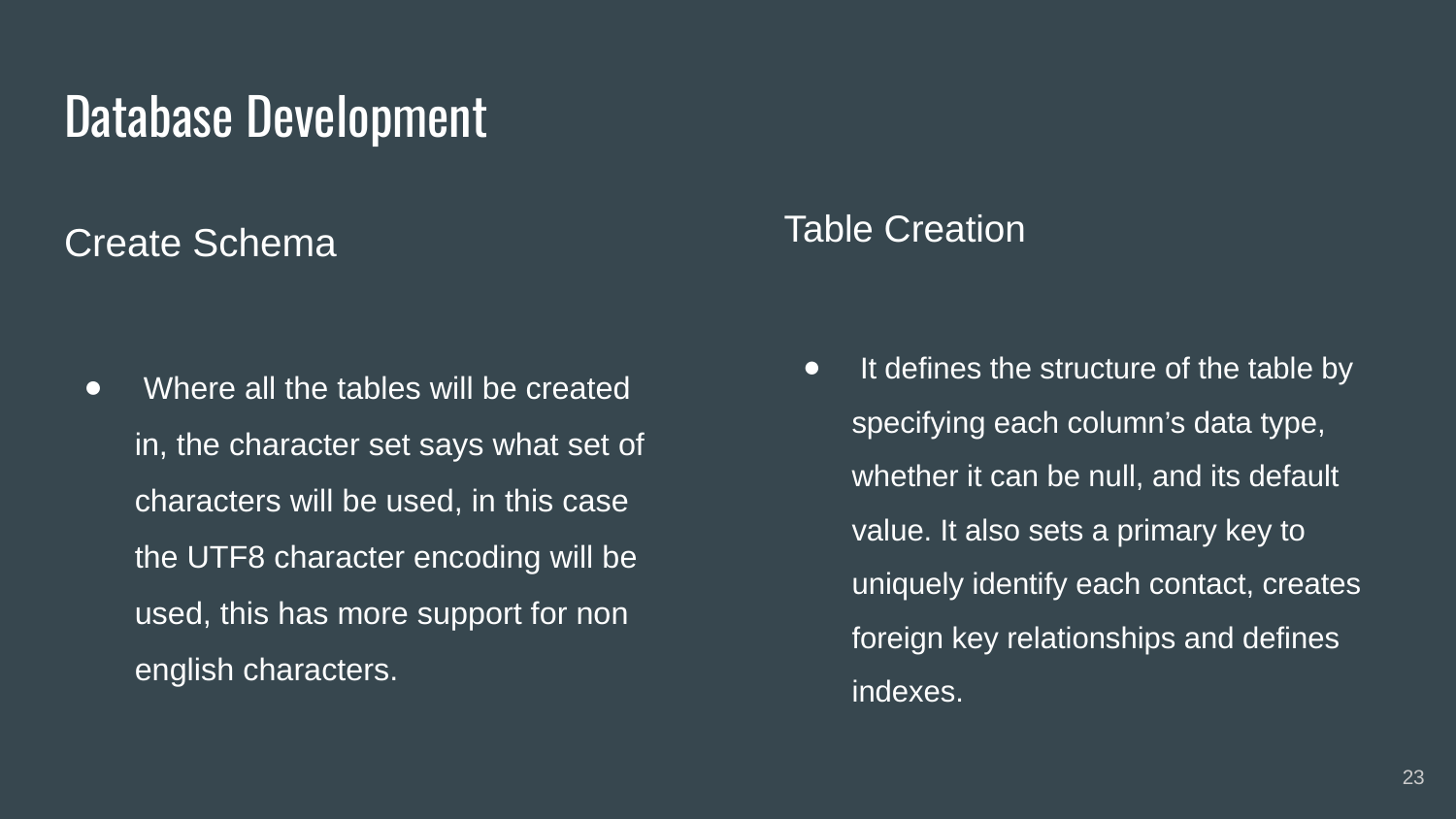

# Database Development
Table Creation

 It defines the structure of the table by specifying each column’s data type, whether it can be null, and its default value. It also sets a primary key to uniquely identify each contact, creates foreign key relationships and defines indexes.
Create Schema

 Where all the tables will be created in, the character set says what set of characters will be used, in this case the UTF8 character encoding will be used, this has more support for non english characters.

23